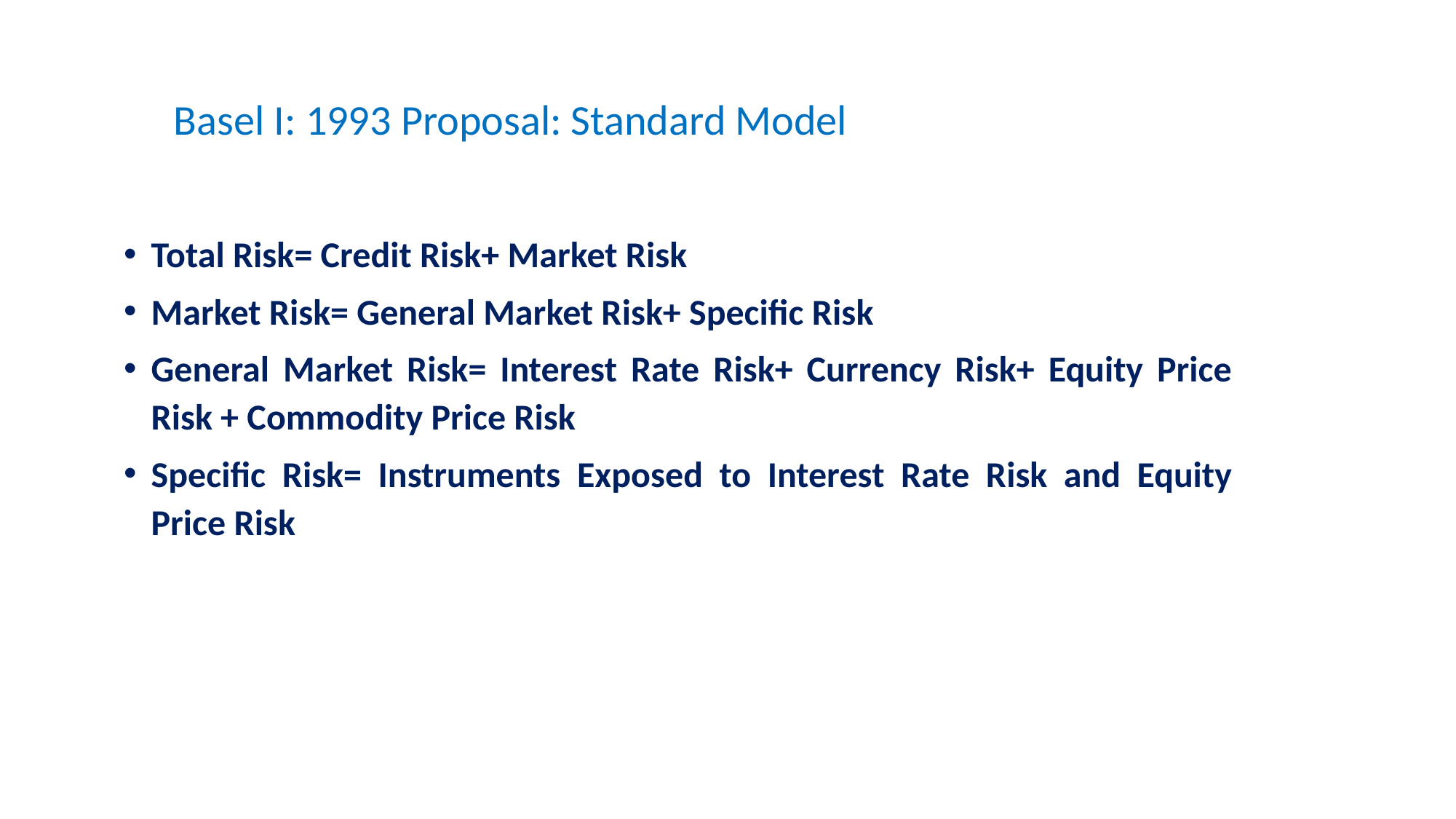

# Basel I: 1993 Proposal: Standard Model
Total Risk= Credit Risk+ Market Risk
Market Risk= General Market Risk+ Specific Risk
General Market Risk= Interest Rate Risk+ Currency Risk+ Equity Price Risk + Commodity Price Risk
Specific Risk= Instruments Exposed to Interest Rate Risk and Equity Price Risk